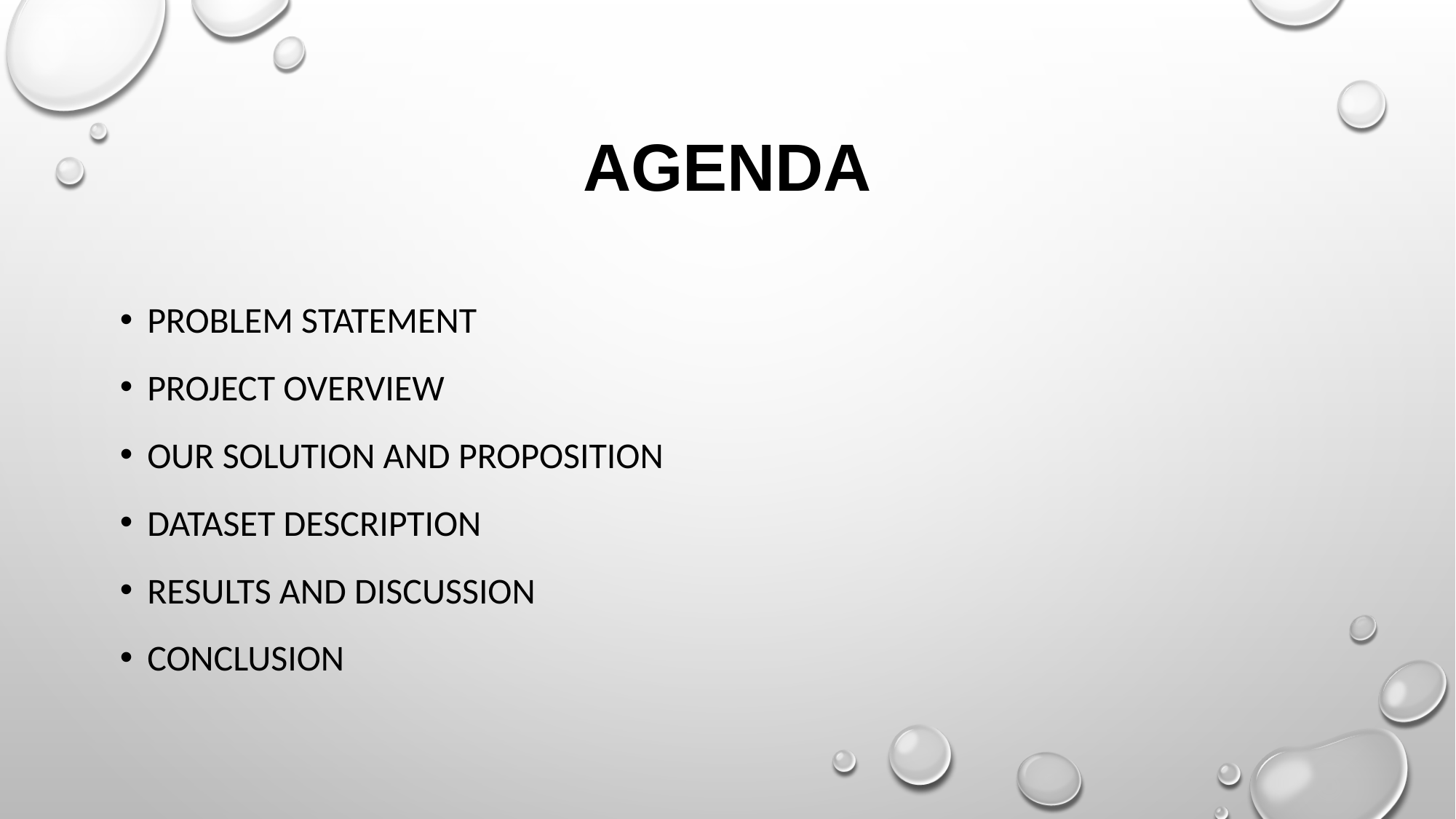

# Agenda
Problem statement
Project overview
Our solution and proposition
Dataset description
Results and discussion
Conclusion